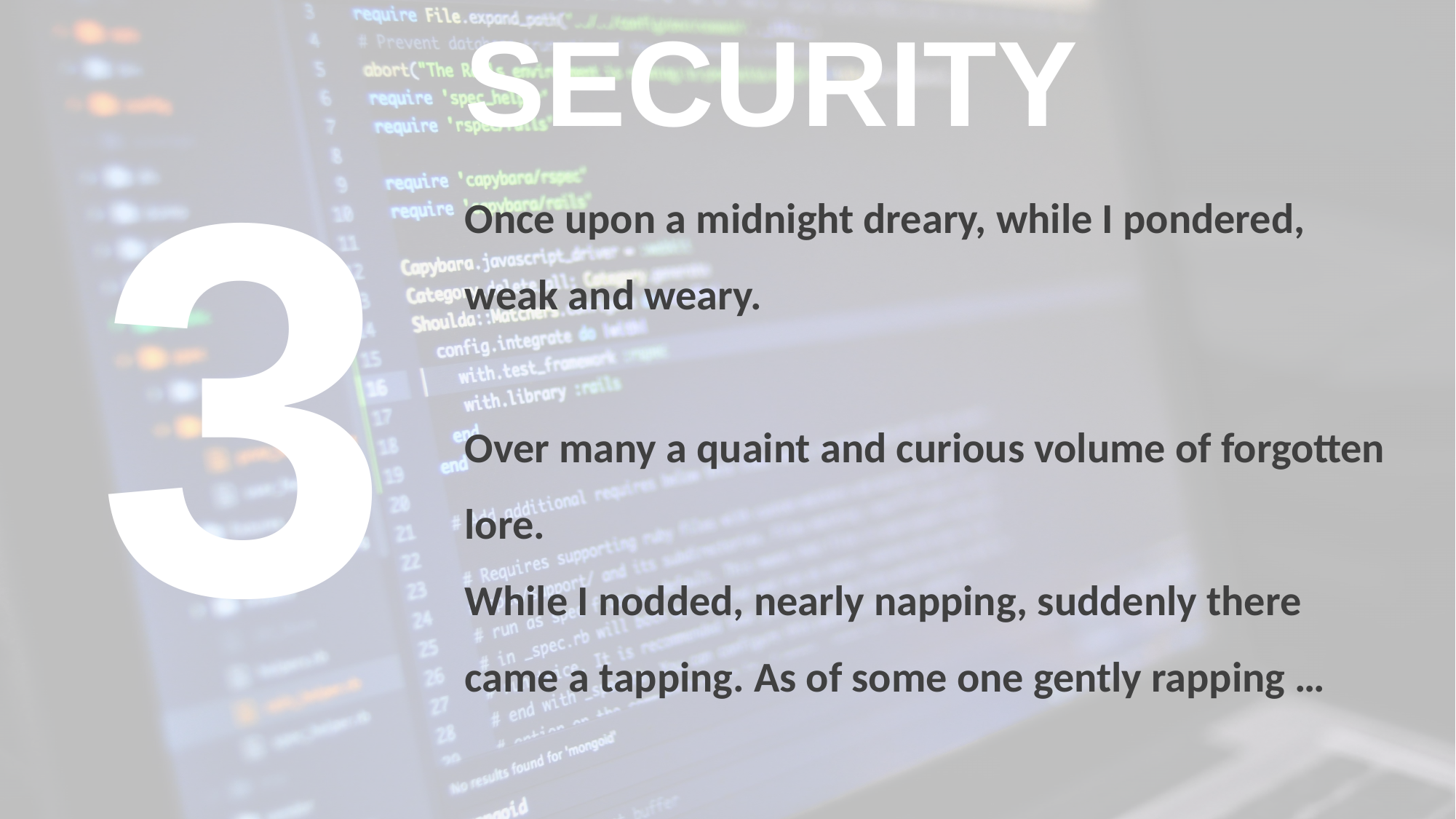

SECURITY
1234
Once upon a midnight dreary, while I pondered, weak and weary.

Over many a quaint and curious volume of forgotten lore.
While I nodded, nearly napping, suddenly there came a tapping. As of some one gently rapping …